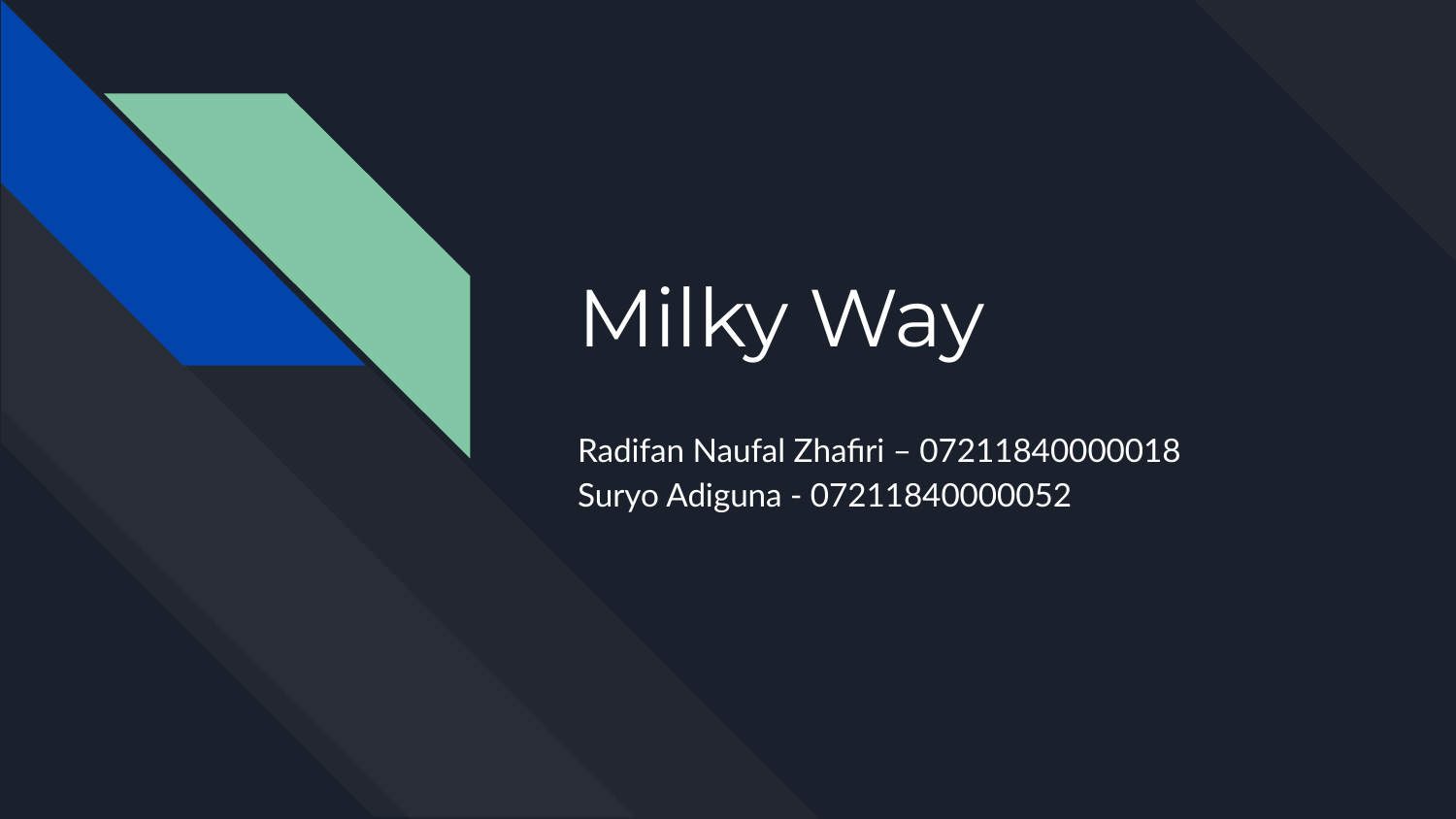

# Milky Way
Radifan Naufal Zhafiri – 07211840000018
Suryo Adiguna - 07211840000052